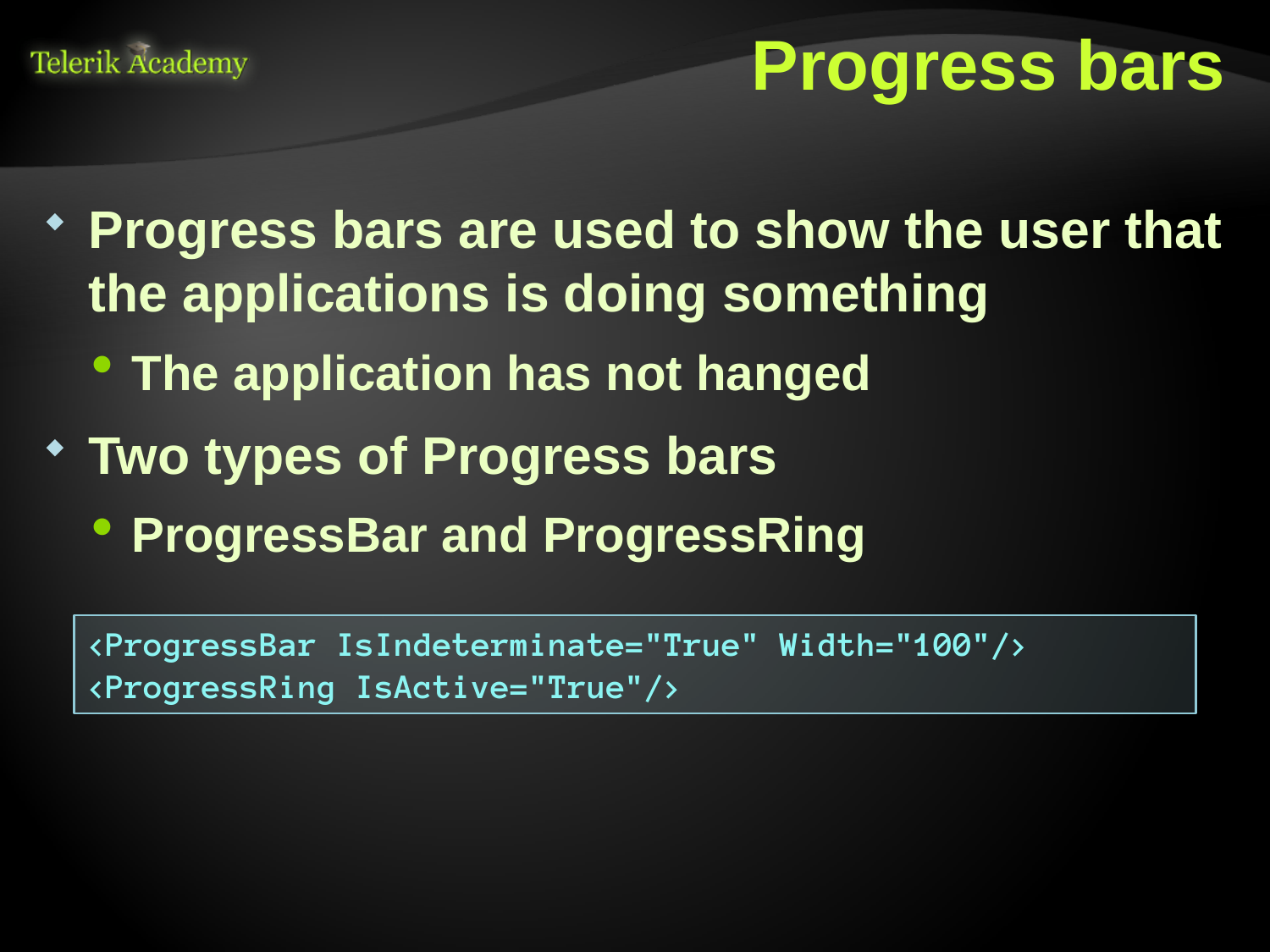

# Progress bars
Progress bars are used to show the user that the applications is doing something
The application has not hanged
Two types of Progress bars
ProgressBar and ProgressRing

<ProgressBar IsIndeterminate="True" Width="100"/>
<ProgressRing IsActive="True"/>